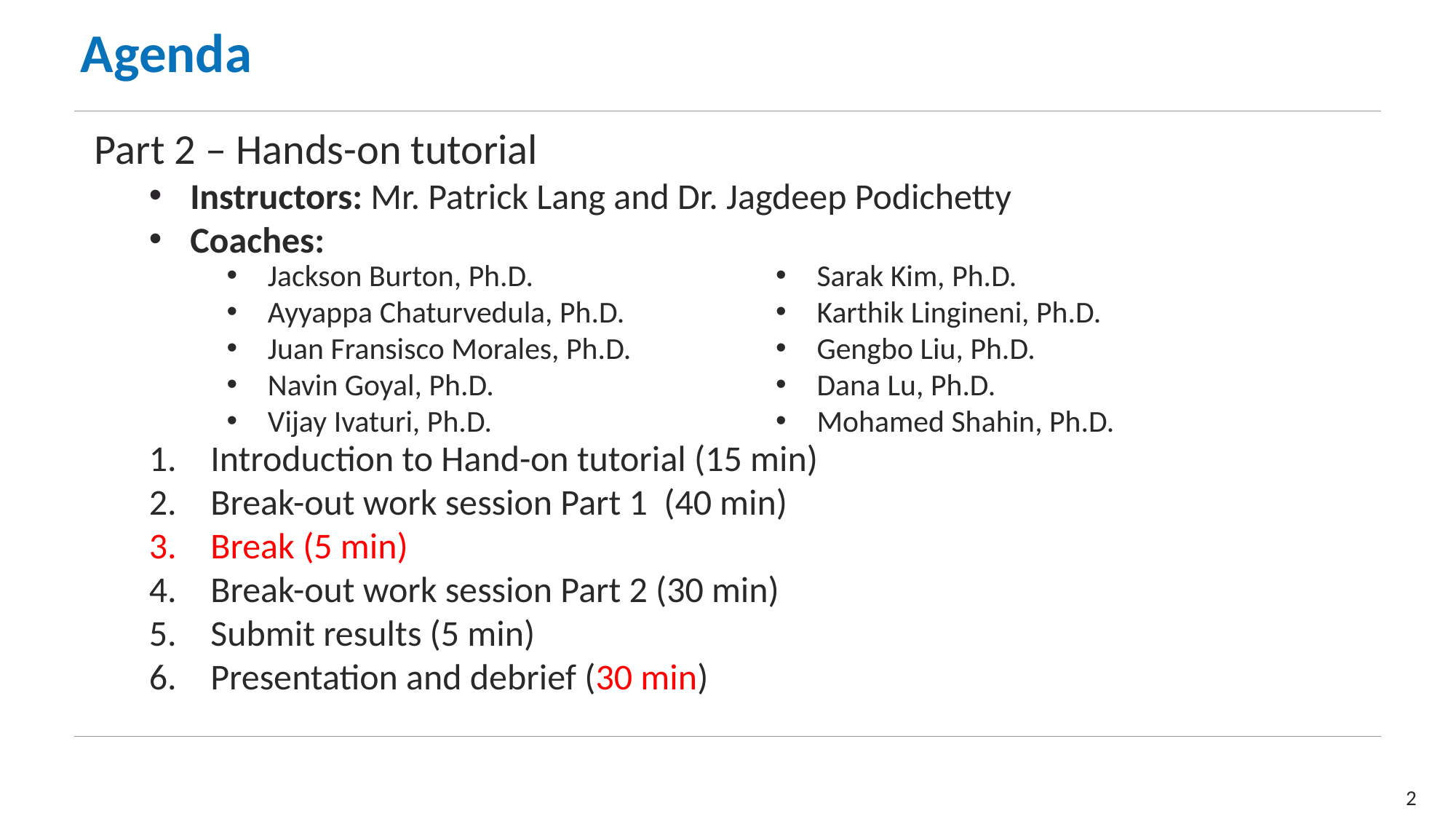

# Agenda
Part 2 – Hands-on tutorial
Instructors: Mr. Patrick Lang and Dr. Jagdeep Podichetty
Coaches:

Introduction to Hand-on tutorial (15 min)
Break-out work session Part 1  (40 min)
Break (5 min)
Break-out work session Part 2 (30 min)
Submit results (5 min)
Presentation and debrief (30 min)

Jackson Burton, Ph.D.
Ayyappa Chaturvedula, Ph.D.
Juan Fransisco Morales, Ph.D.
Navin Goyal, Ph.D.
Vijay Ivaturi, Ph.D.
Sarak Kim, Ph.D.
Karthik Lingineni, Ph.D.
Gengbo Liu, Ph.D.
Dana Lu, Ph.D.
Mohamed Shahin, Ph.D.
2